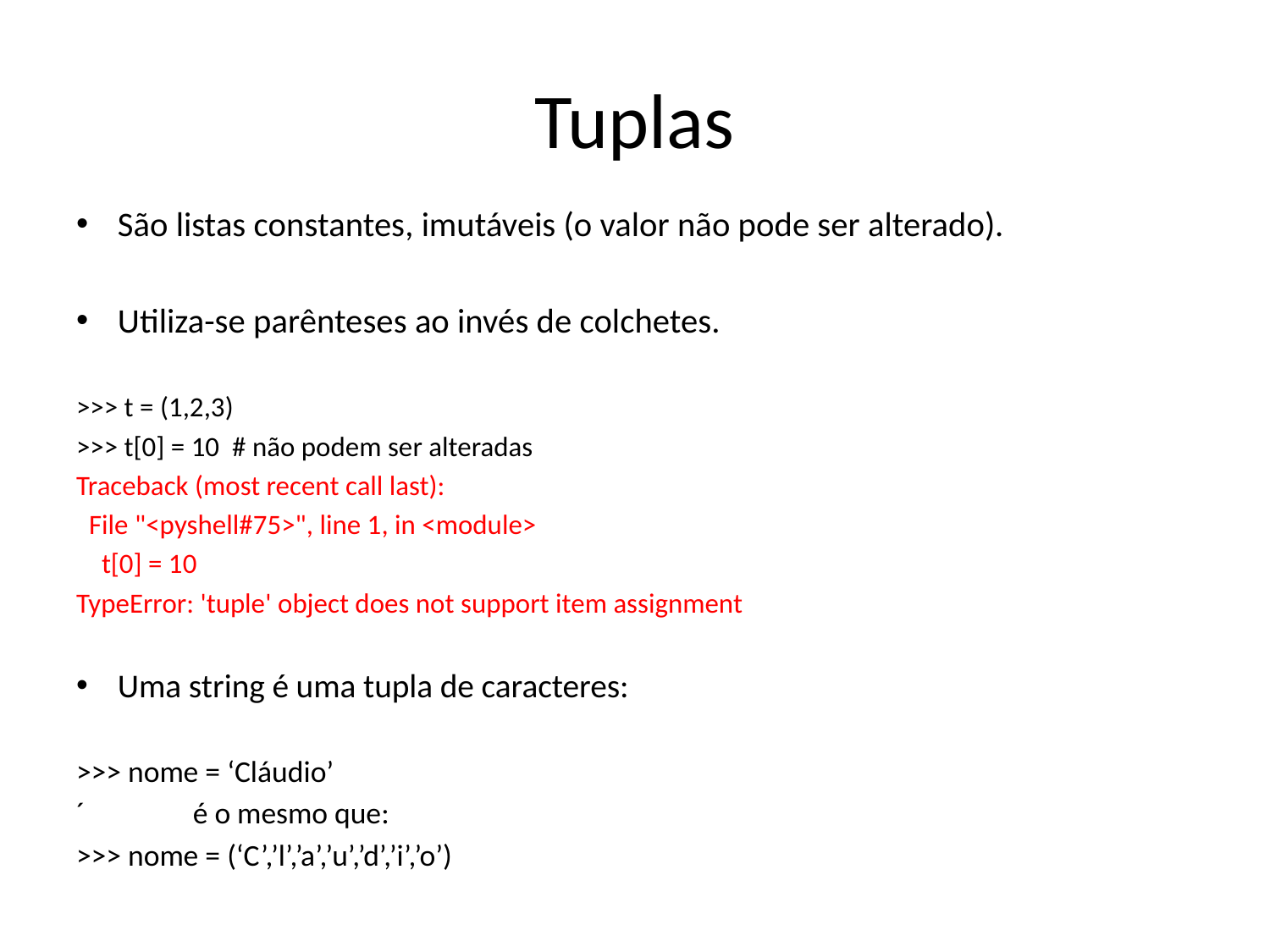

# Tuplas
São listas constantes, imutáveis (o valor não pode ser alterado).

Utiliza-se parênteses ao invés de colchetes.

>>> t = (1,2,3)
>>> t[0] = 10  # não podem ser alteradas
Traceback (most recent call last):
  File "<pyshell#75>", line 1, in <module>
    t[0] = 10
TypeError: 'tuple' object does not support item assignment

Uma string é uma tupla de caracteres:

>>> nome = ‘Cláudio’
´                é o mesmo que:
>>> nome = (‘C’,’l’,’a’,’u’,’d’,’i’,’o’)